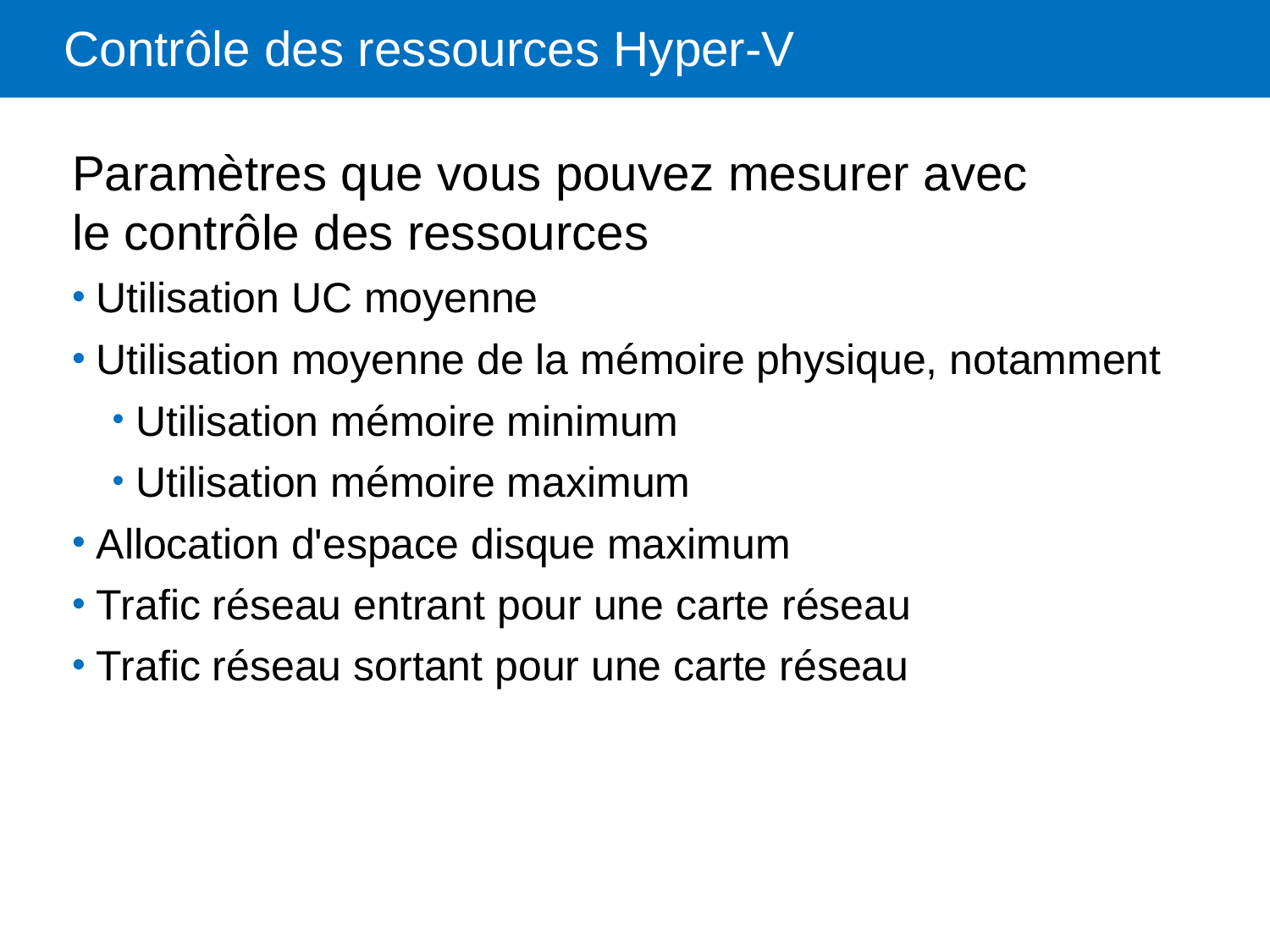

# Contrôle des ressources Hyper-V
Paramètres que vous pouvez mesurer avec le contrôle des ressources
Utilisation UC moyenne
Utilisation moyenne de la mémoire physique, notamment
Utilisation mémoire minimum
Utilisation mémoire maximum
Allocation d'espace disque maximum
Trafic réseau entrant pour une carte réseau
Trafic réseau sortant pour une carte réseau